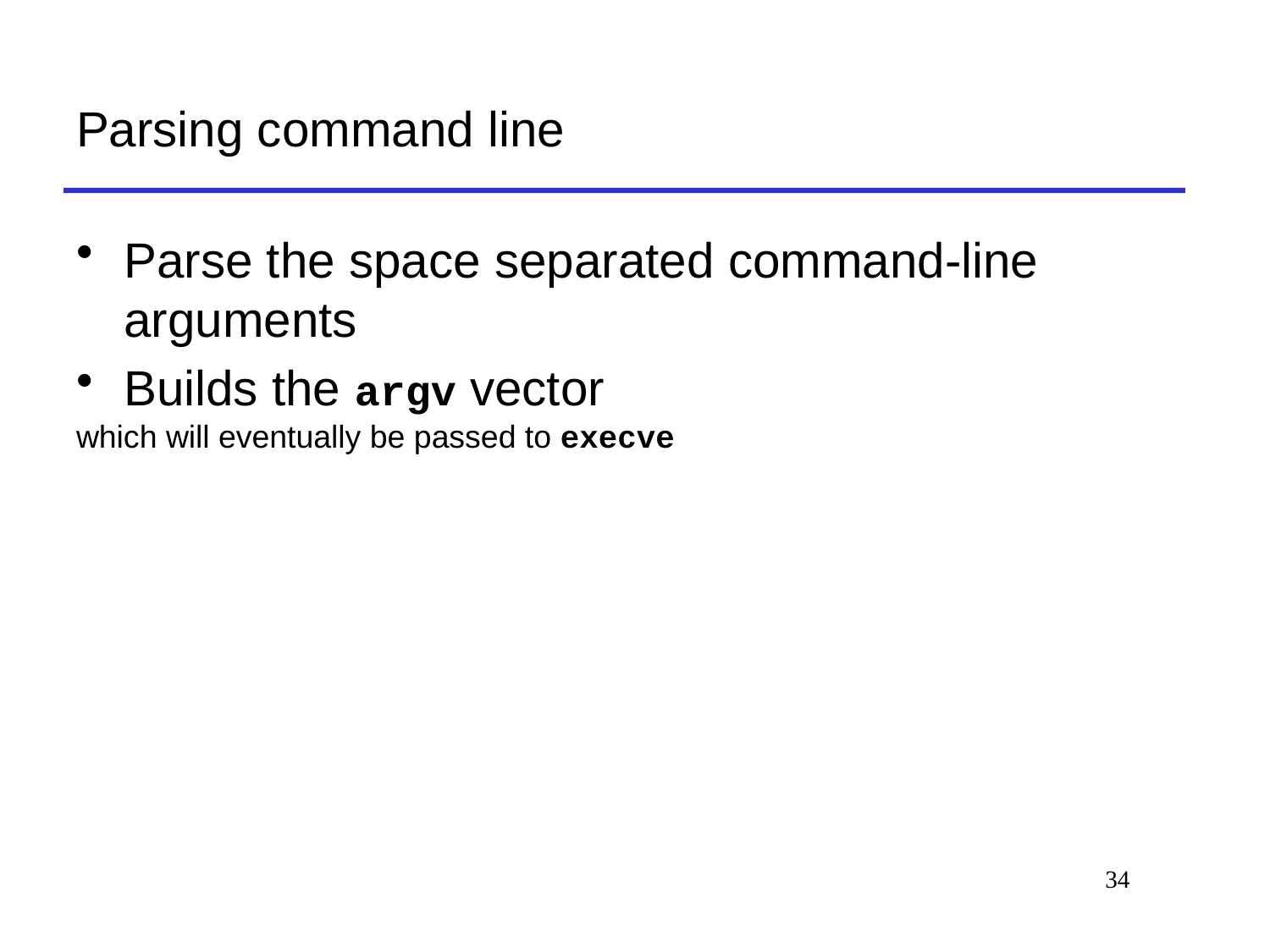

# Parsing command line
Parse the space separated command-line arguments
Builds the argv vector
which will eventually be passed to execve
34